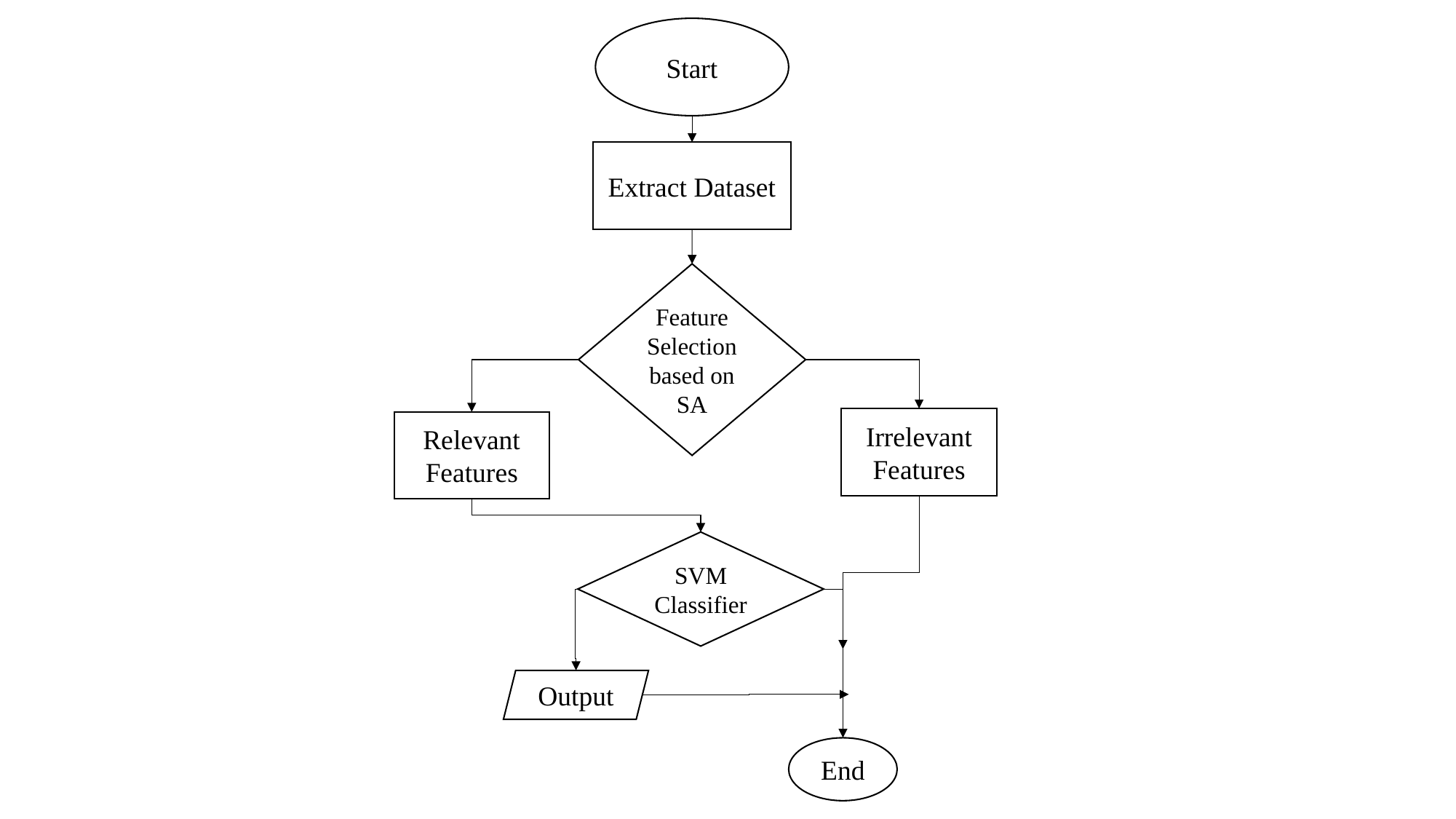

Start
Extract Dataset
Feature Selection based on SA
Irrelevant Features
Relevant Features
SVM Classifier
Output
End